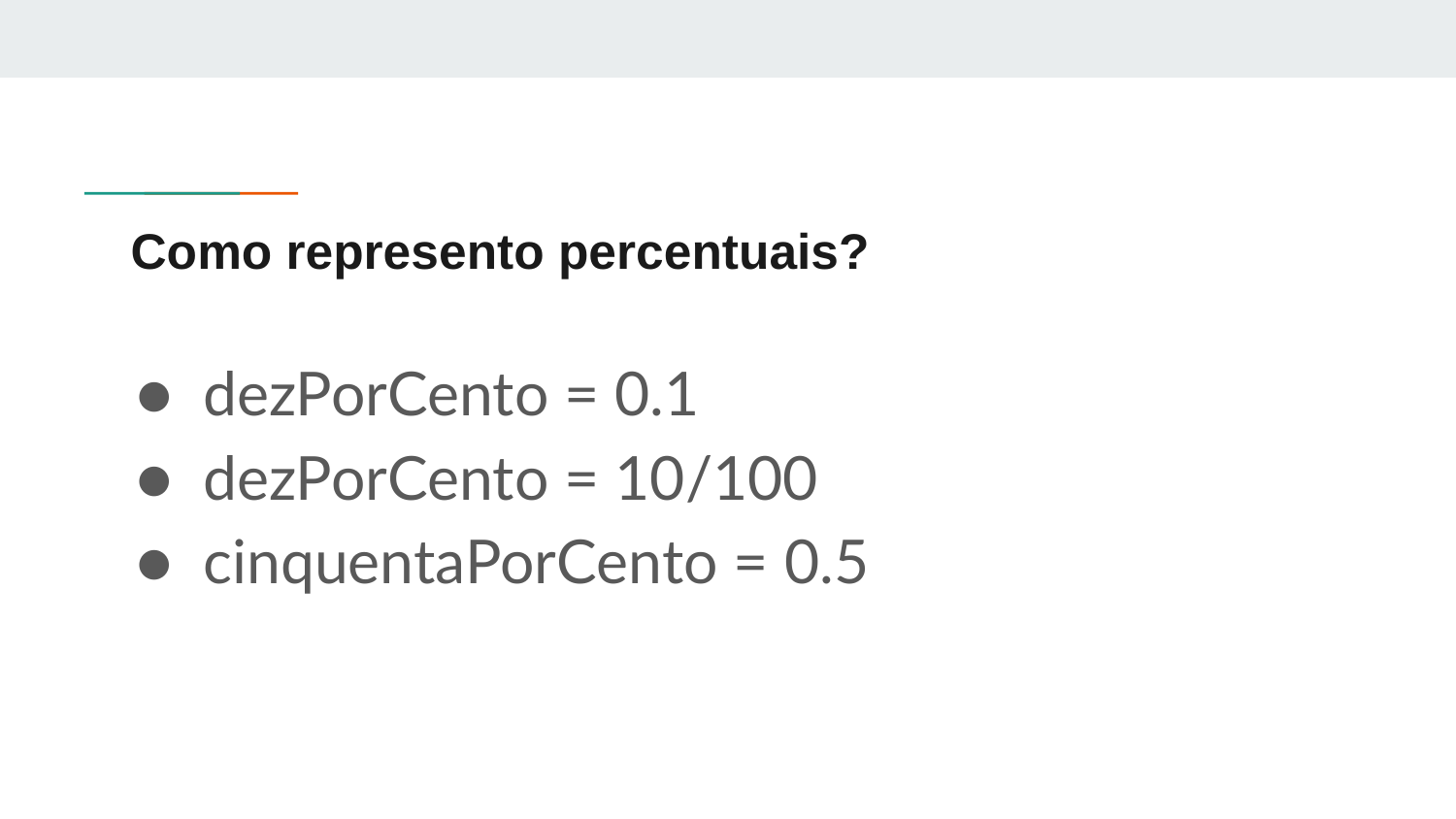

# Como represento percentuais?
dezPorCento = 0.1
dezPorCento = 10/100
cinquentaPorCento = 0.5